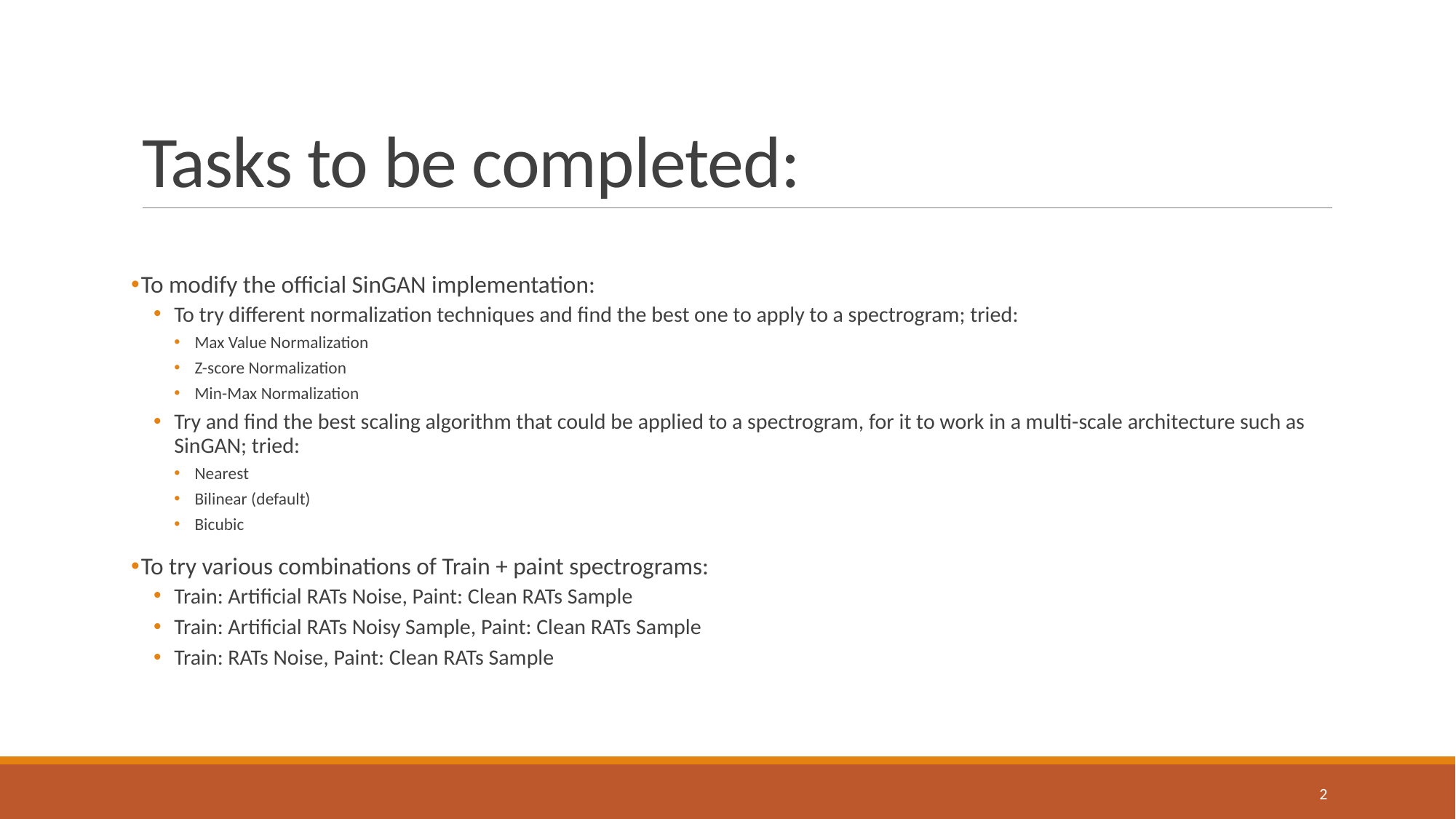

# Tasks to be completed:

To modify the official SinGAN implementation:
To try different normalization techniques and find the best one to apply to a spectrogram; tried:
Max Value Normalization
Z-score Normalization
Min-Max Normalization
Try and find the best scaling algorithm that could be applied to a spectrogram, for it to work in a multi-scale architecture such as SinGAN; tried:
Nearest
Bilinear (default)
Bicubic
To try various combinations of Train + paint spectrograms:
Train: Artificial RATs Noise, Paint: Clean RATs Sample
Train: Artificial RATs Noisy Sample, Paint: Clean RATs Sample
Train: RATs Noise, Paint: Clean RATs Sample
2